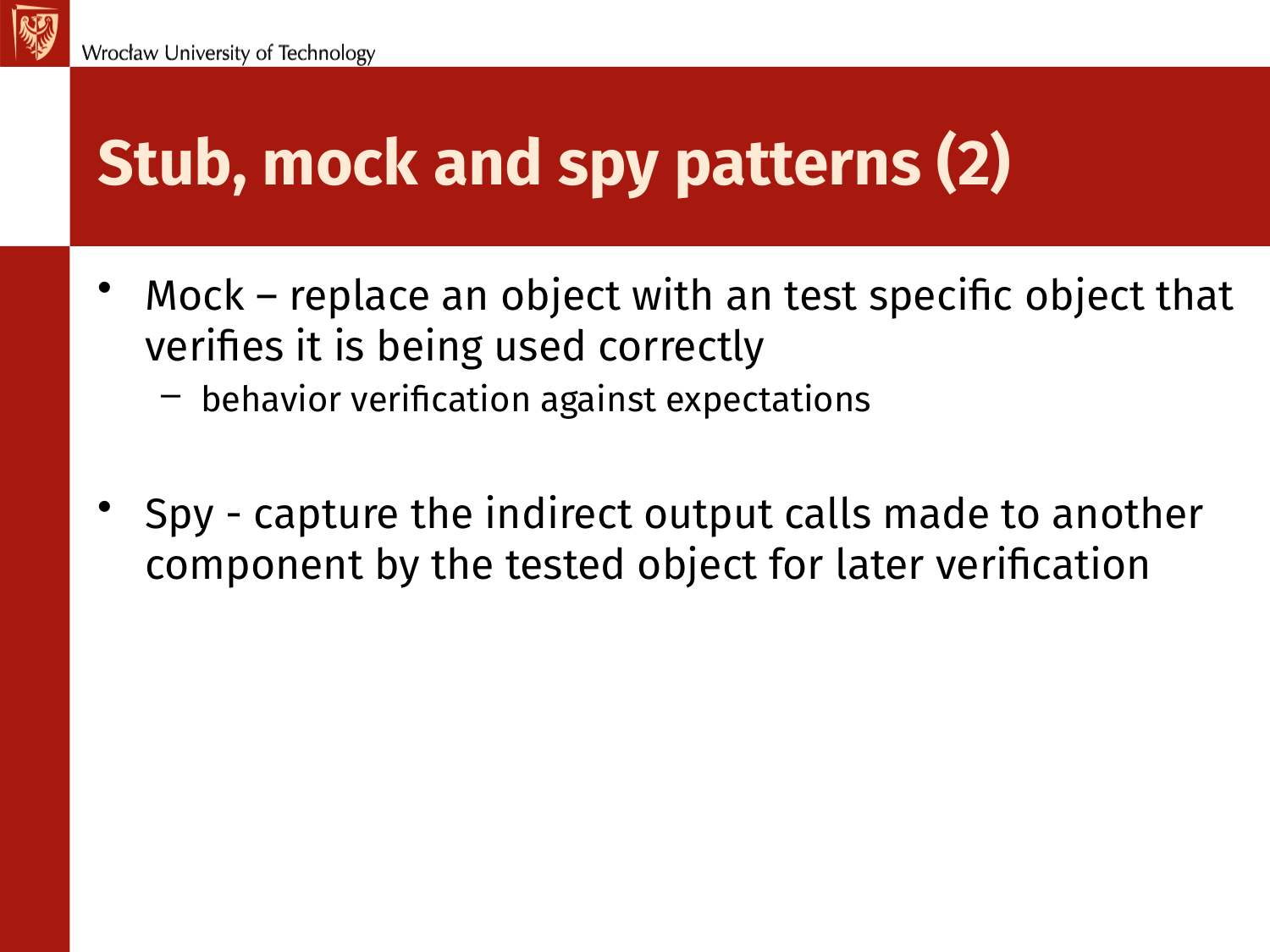

# Stub, mock and spy patterns (2)
Mock – replace an object with an test specific object that verifies it is being used correctly
behavior verification against expectations

Spy - capture the indirect output calls made to another component by the tested object for later verification